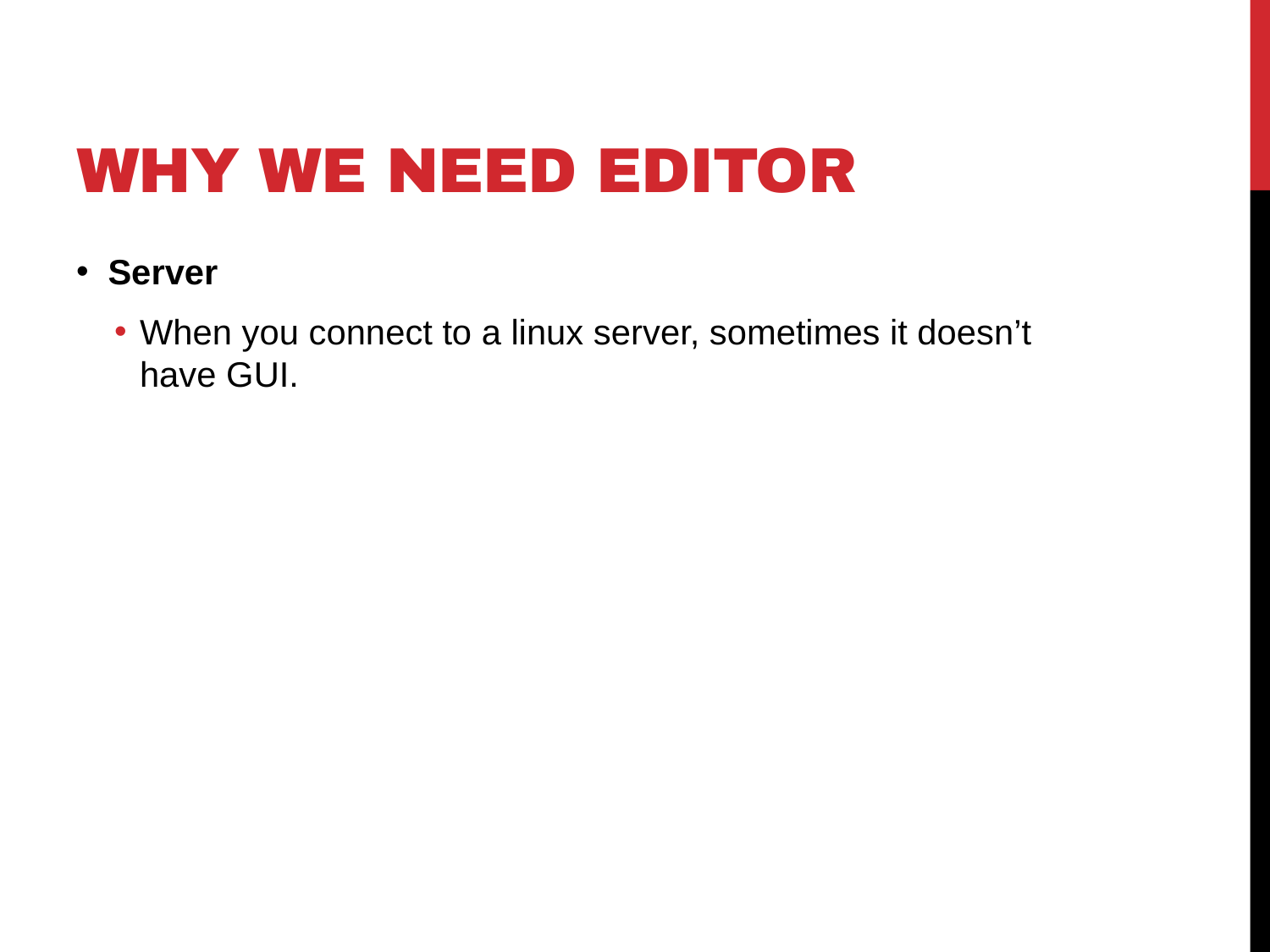

# Why we need editor
  Server
When you connect to a linux server, sometimes it doesn’t have GUI.